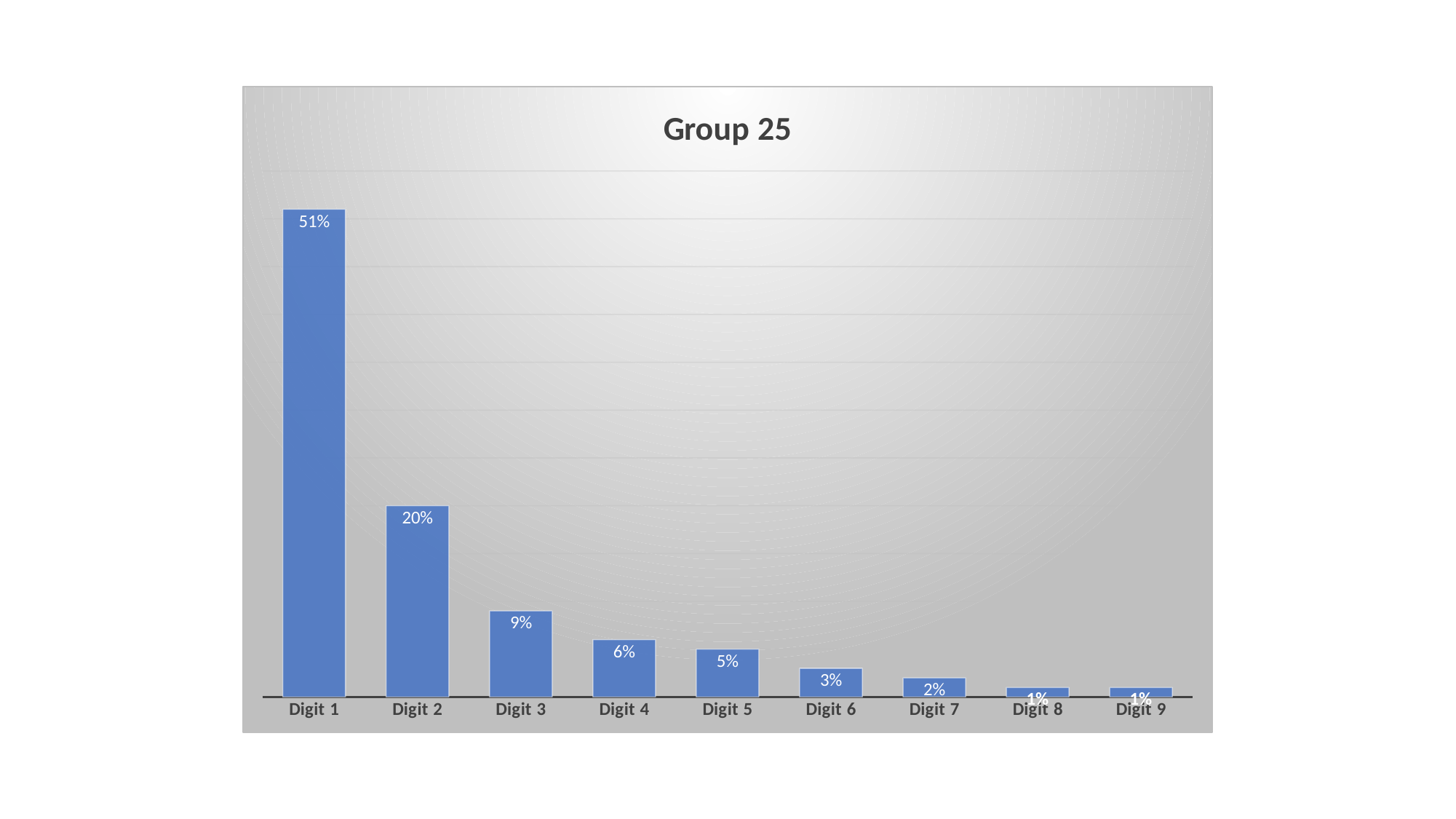

### Chart: Group 25

| Category | עמודה3 |
|---|---|
| Digit 1 | 0.51 |
| Digit 2 | 0.2 |
| Digit 3 | 0.09 |
| Digit 4 | 0.06 |
| Digit 5 | 0.05 |
| Digit 6 | 0.03 |
| Digit 7 | 0.02 |
| Digit 8 | 0.01 |
| Digit 9 | 0.01 |